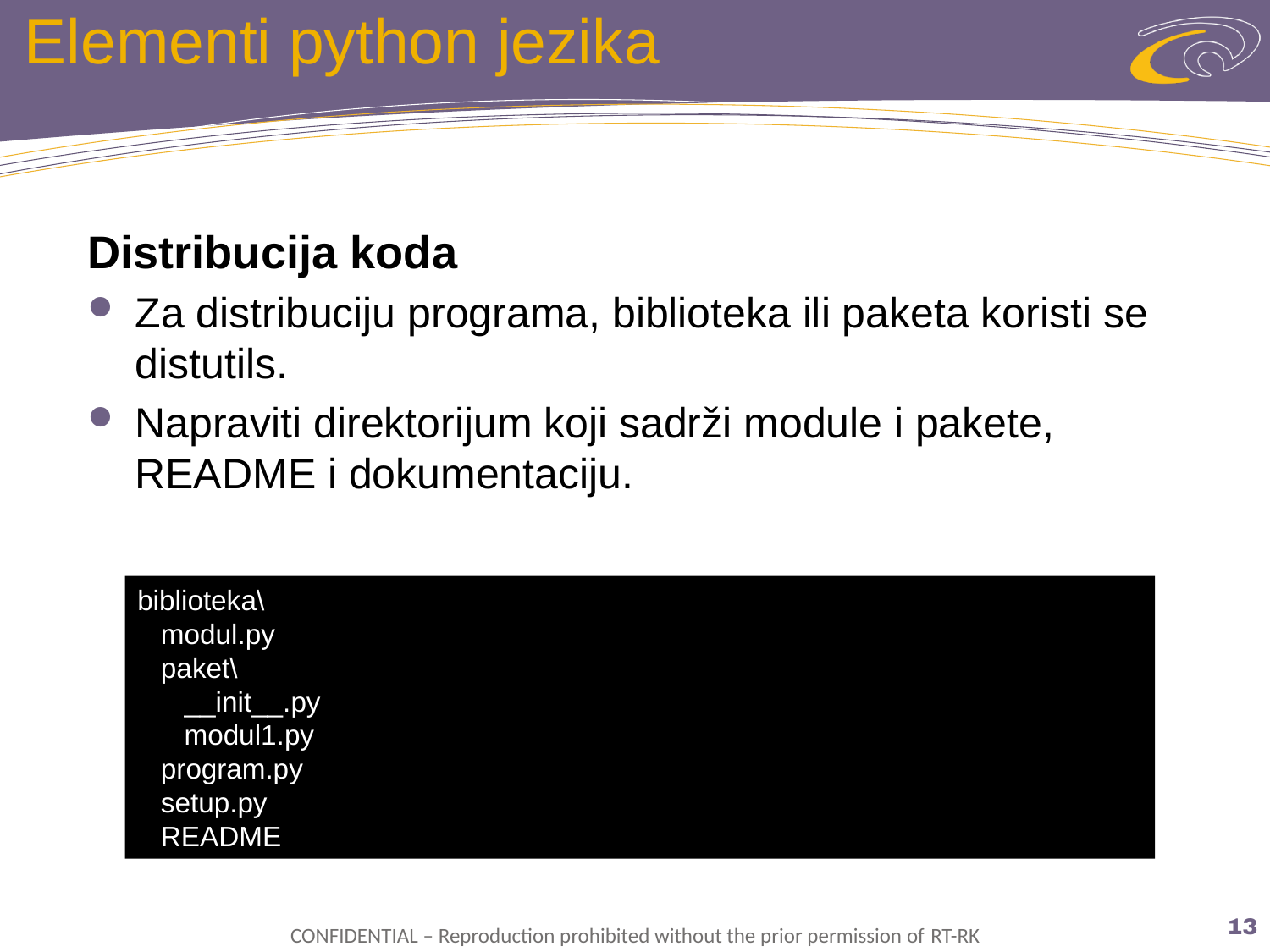

# Elementi python jezika
Distribucija koda
Za distribuciju programa, biblioteka ili paketa koristi se distutils.
Napraviti direktorijum koji sadrži module i pakete, README i dokumentaciju.
biblioteka\
   modul.py
   paket\
      __init__.py
      modul1.py
   program.py
   setup.py
   README